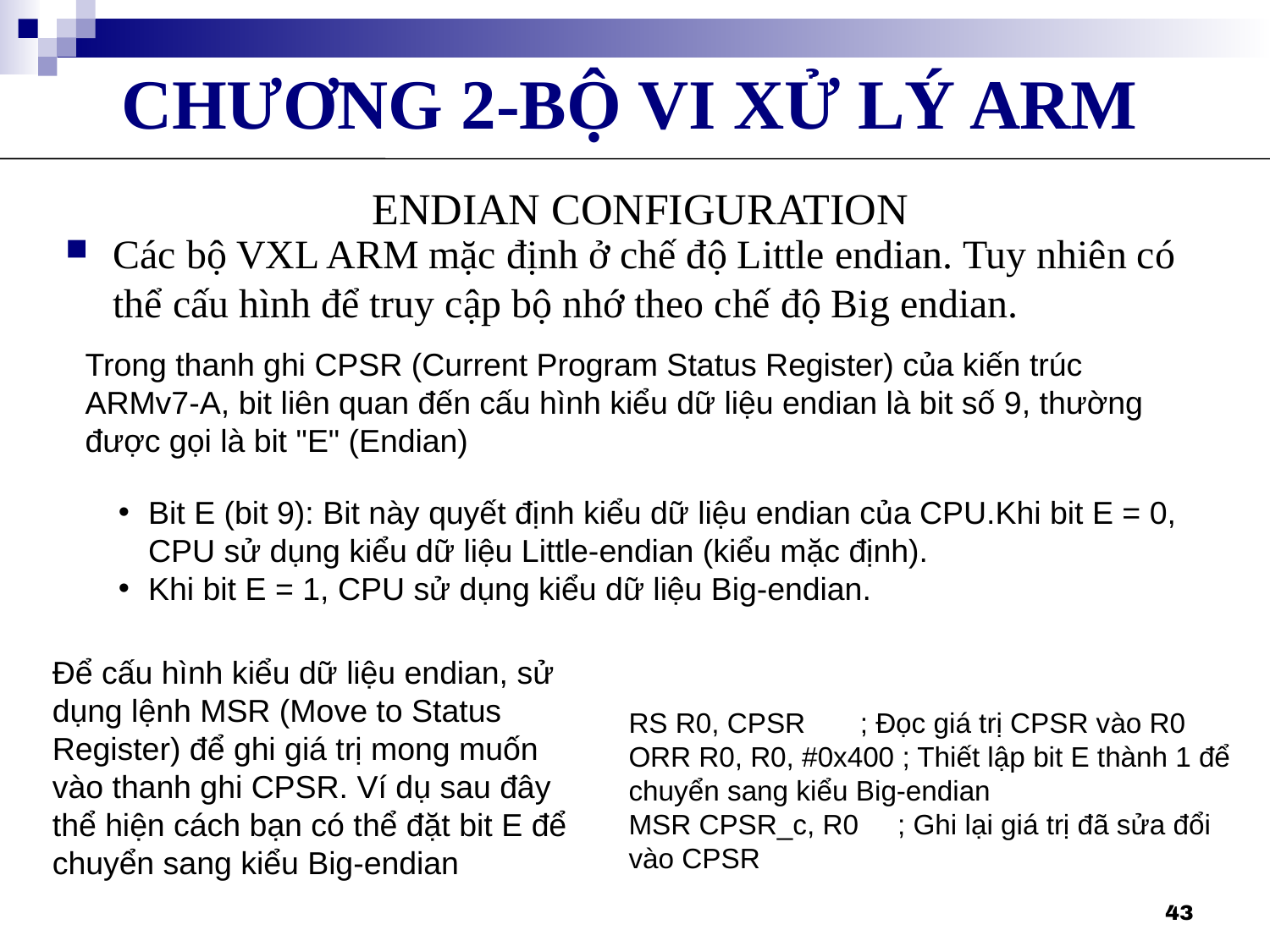

CHƯƠNG 2-BỘ VI XỬ LÝ ARM

ENDIAN CONFIGURATION

Các bộ VXL ARM mặc định ở chế độ Little endian. Tuy nhiên có thể cấu hình để truy cập bộ nhớ theo chế độ Big endian.

Trong thanh ghi CPSR (Current Program Status Register) của kiến trúc ARMv7-A, bit liên quan đến cấu hình kiểu dữ liệu endian là bit số 9, thường được gọi là bit "E" (Endian)

Bit E (bit 9): Bit này quyết định kiểu dữ liệu endian của CPU.Khi bit E = 0, CPU sử dụng kiểu dữ liệu Little-endian (kiểu mặc định).
Khi bit E = 1, CPU sử dụng kiểu dữ liệu Big-endian.
Để cấu hình kiểu dữ liệu endian, sử dụng lệnh MSR (Move to Status Register) để ghi giá trị mong muốn vào thanh ghi CPSR. Ví dụ sau đây thể hiện cách bạn có thể đặt bit E để chuyển sang kiểu Big-endian
RS R0, CPSR       ; Đọc giá trị CPSR vào R0
ORR R0, R0, #0x400 ; Thiết lập bit E thành 1 để chuyển sang kiểu Big-endian
MSR CPSR_c, R0     ; Ghi lại giá trị đã sửa đổi vào CPSR
43